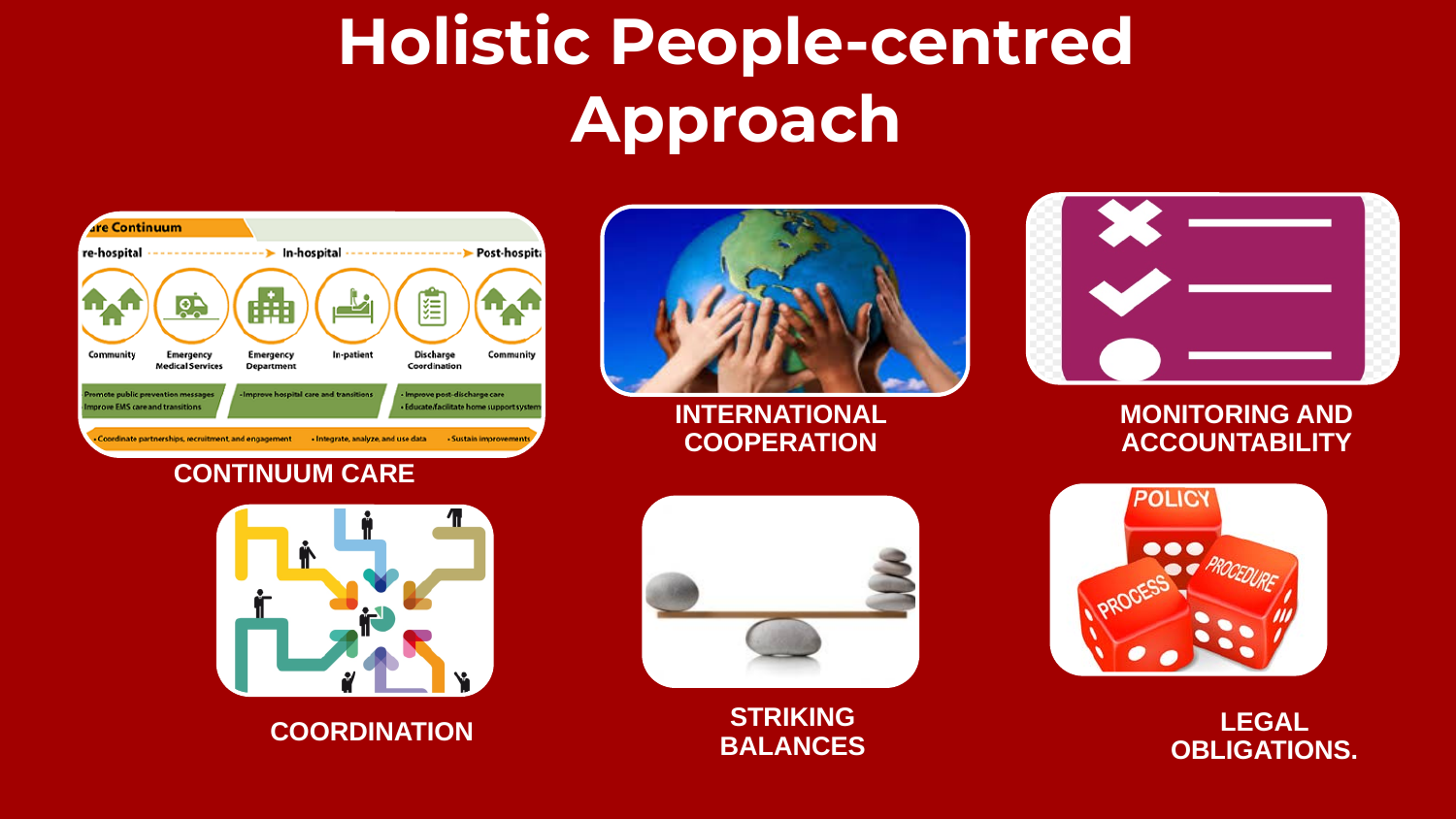

# Holistic People-centred Approach
CONTINUUM CARE
INTERNATIONAL COOPERATION
MONITORING AND ACCOUNTABILITY
STRIKING BALANCES
COORDINATION
LEGAL OBLIGATIONS.